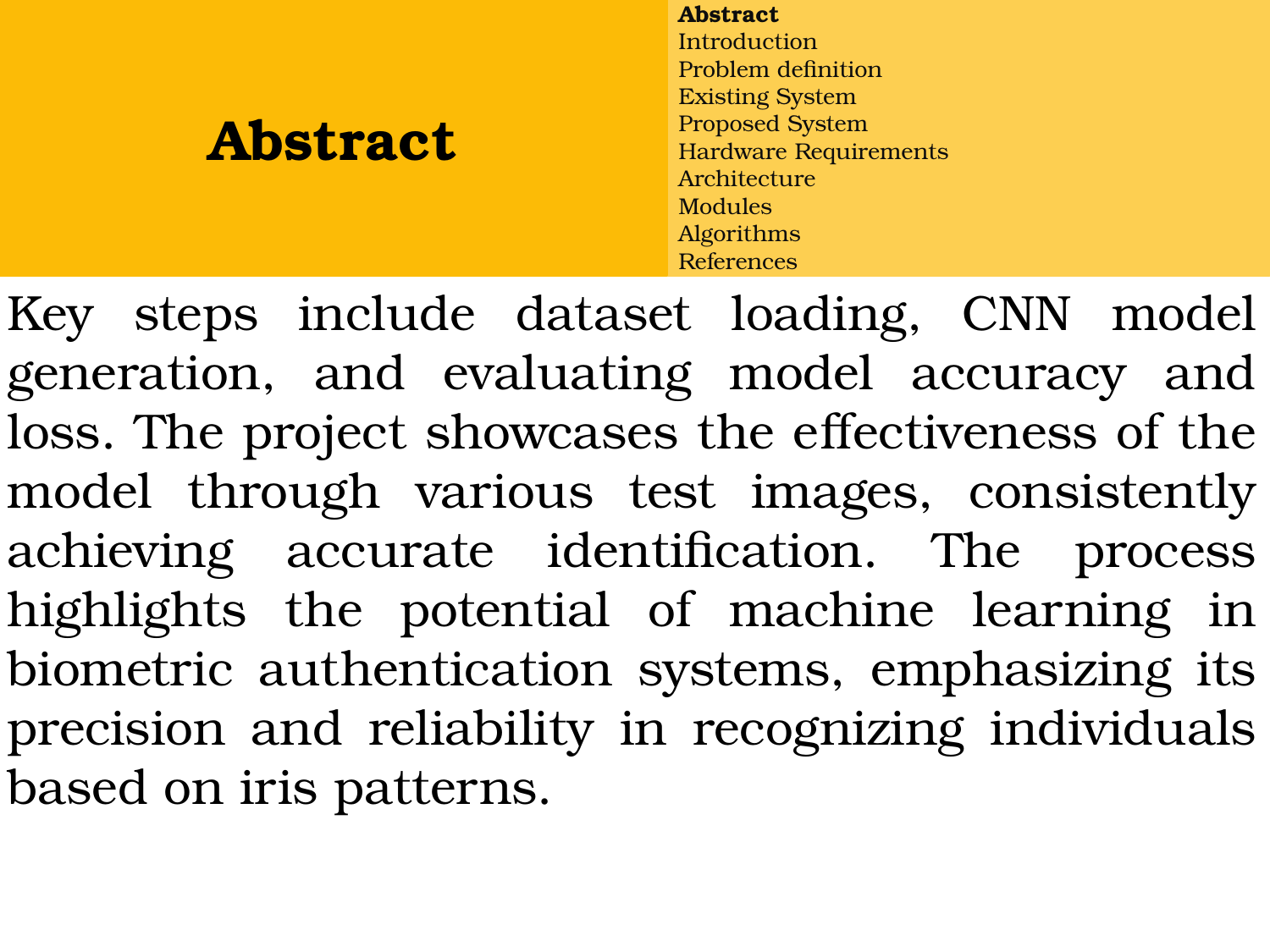

Abstract

Abstract
Introduction
Problem definition
Existing System
Proposed System
Hardware Requirements
Architecture
Modules
Algorithms
References

#
Key steps include dataset loading, CNN model generation, and evaluating model accuracy and loss. The project showcases the effectiveness of the model through various test images, consistently achieving accurate identification. The process highlights the potential of machine learning in biometric authentication systems, emphasizing its precision and reliability in recognizing individuals based on iris patterns.